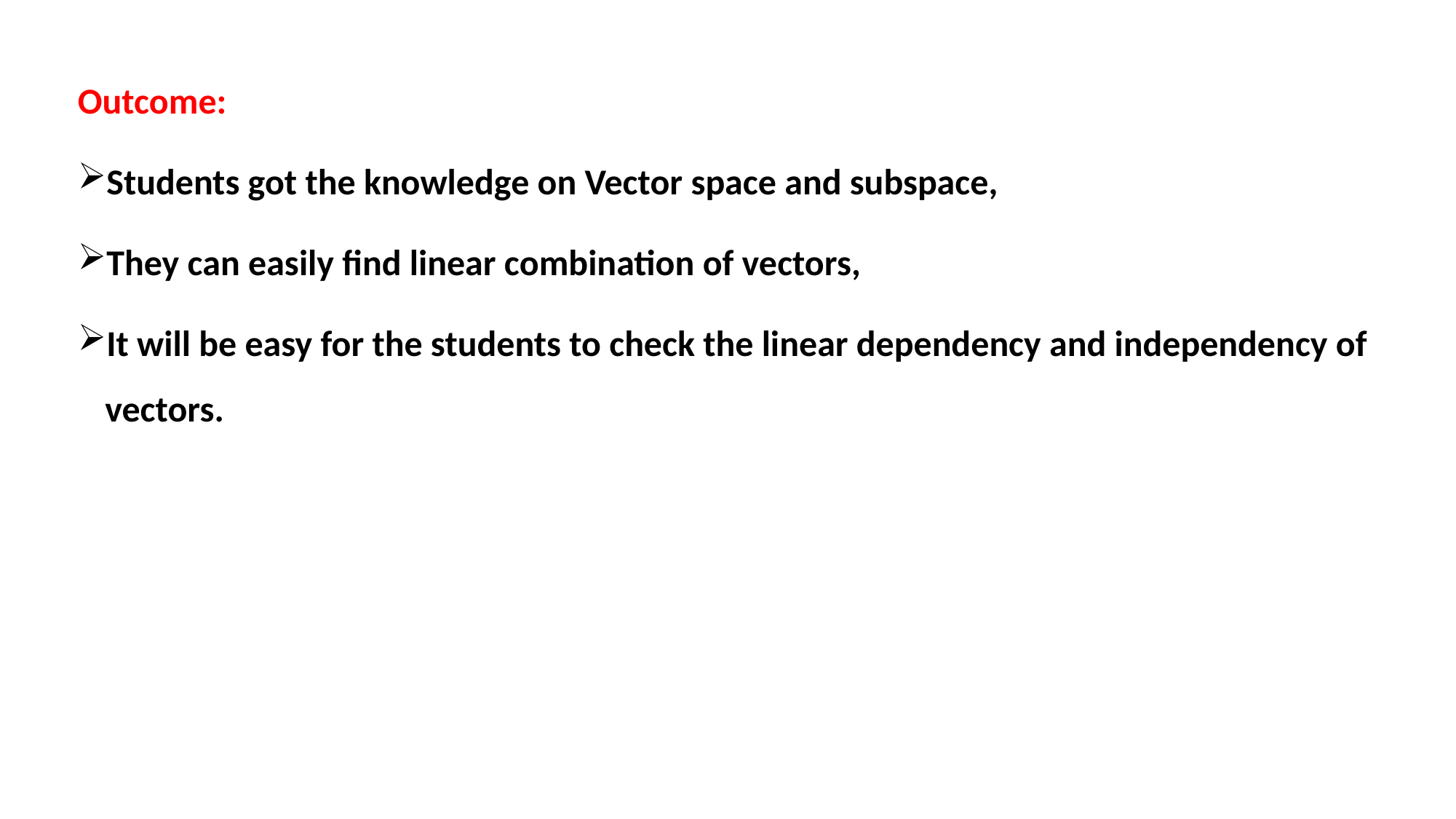

Outcome:
Students got the knowledge on Vector space and subspace,
They can easily find linear combination of vectors,
It will be easy for the students to check the linear dependency and independency of vectors.